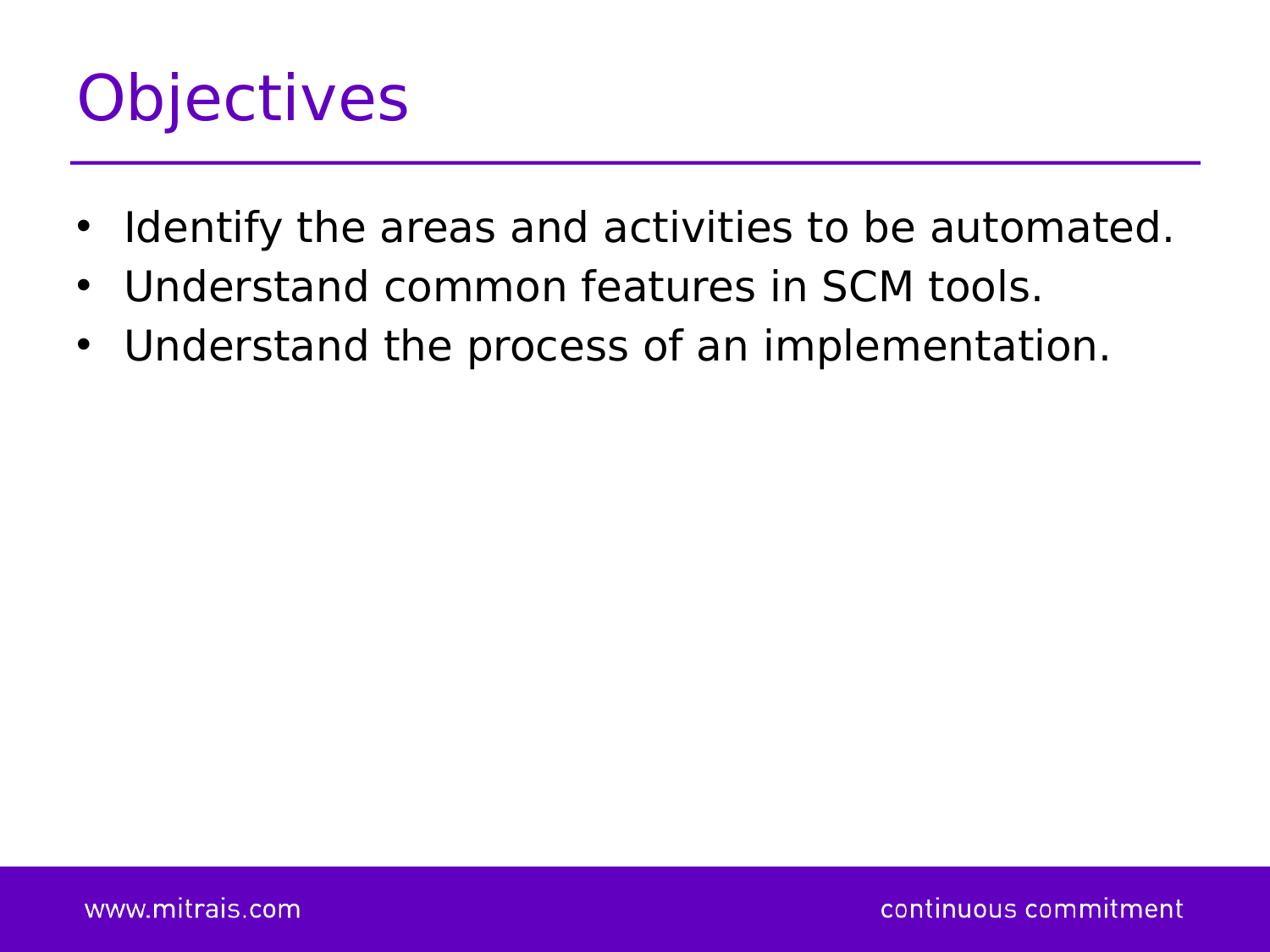

# Objectives
Identify the areas and activities to be automated.
Understand common features in SCM tools.
Understand the process of an implementation.